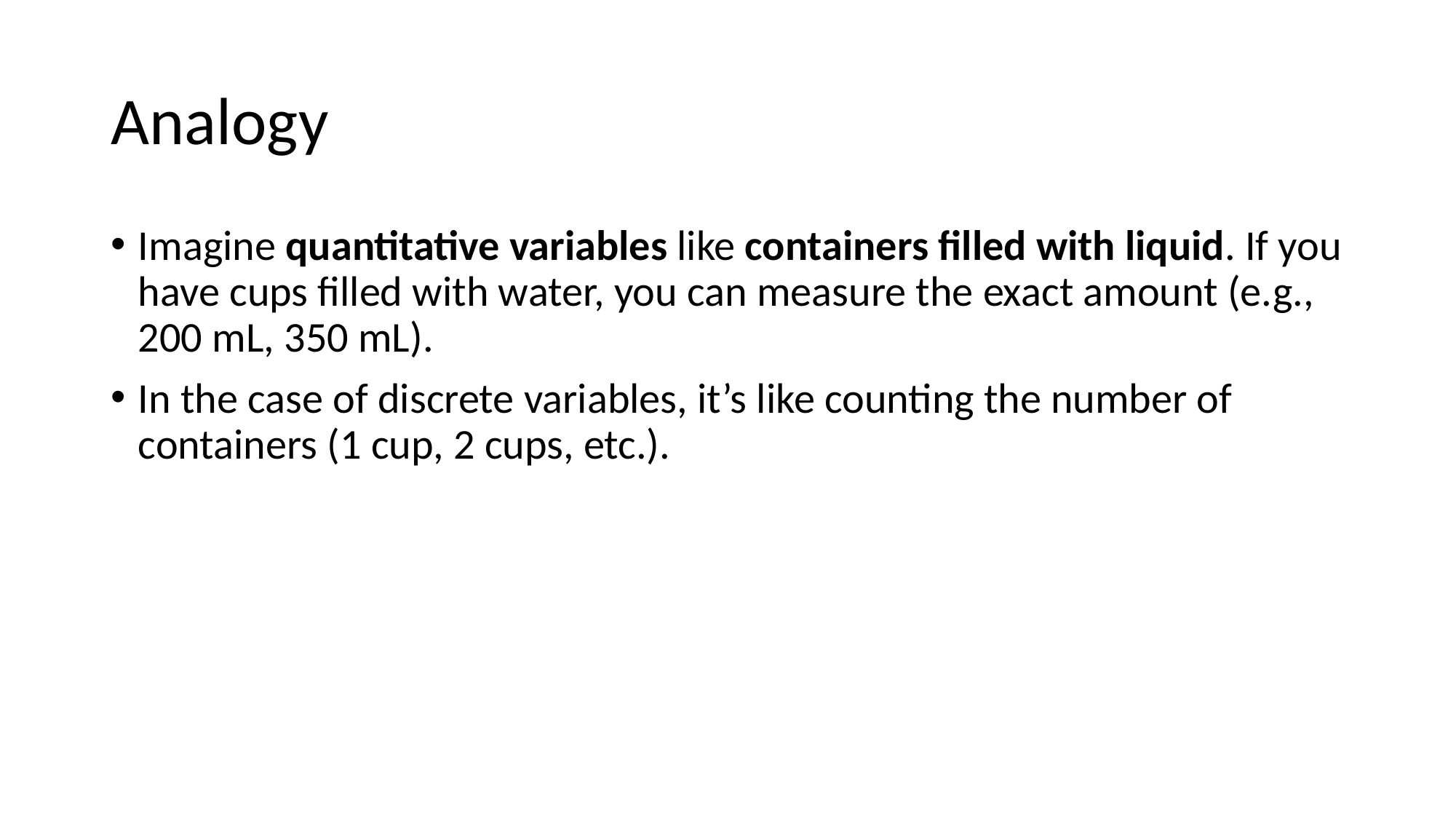

# Analogy
Imagine quantitative variables like containers filled with liquid. If you have cups filled with water, you can measure the exact amount (e.g., 200 mL, 350 mL).
In the case of discrete variables, it’s like counting the number of containers (1 cup, 2 cups, etc.).